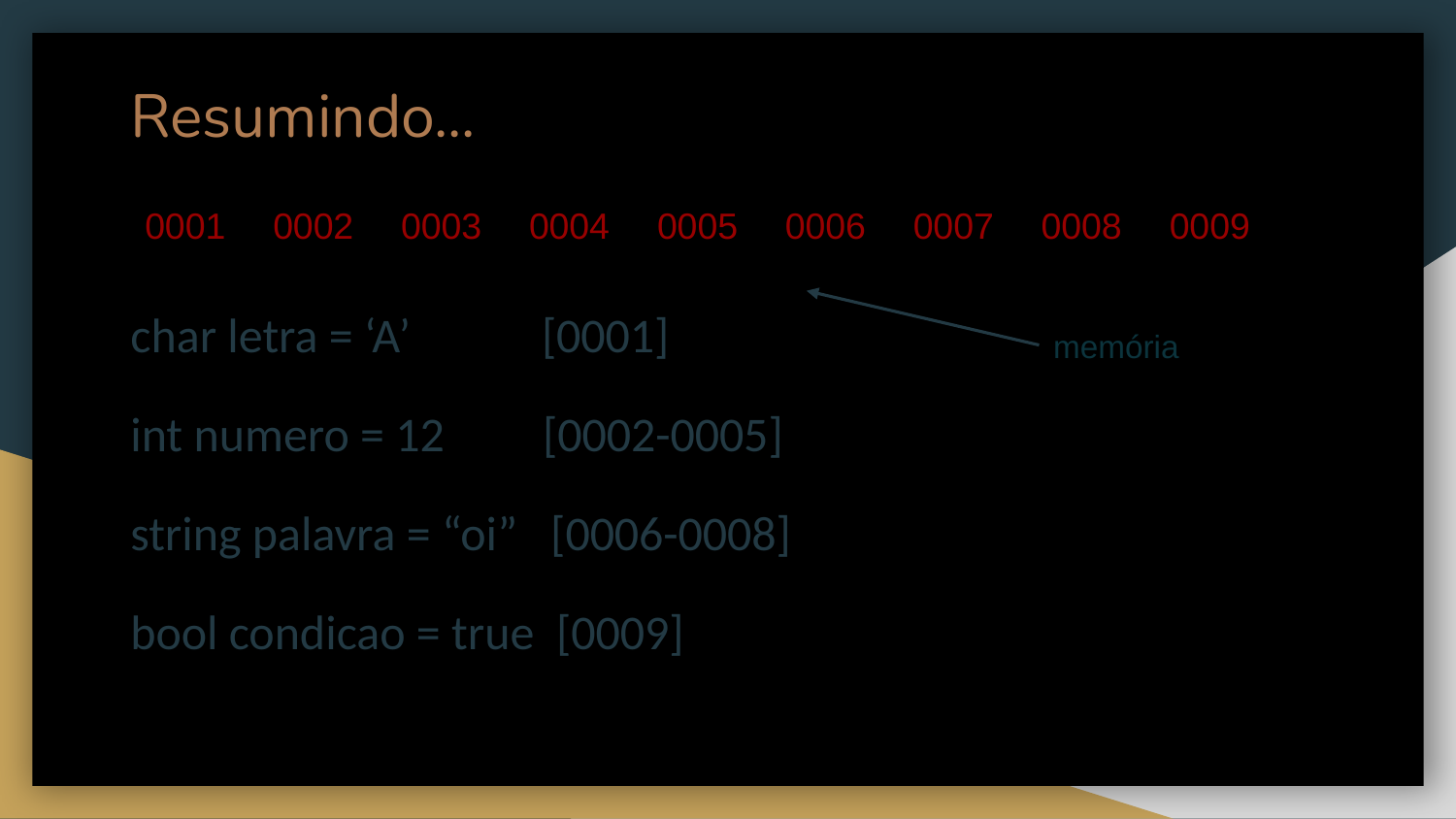

# Resumindo...

char letra = ‘A’            [0001]
int numero = 12         [0002-0005]
string palavra = “oi”   [0006-0008]
bool condicao = true  [0009]

| 0001 | 0002 | 0003 | 0004 | 0005 | 0006 | 0007 | 0008 | 0009 |
| --- | --- | --- | --- | --- | --- | --- | --- | --- |

memória